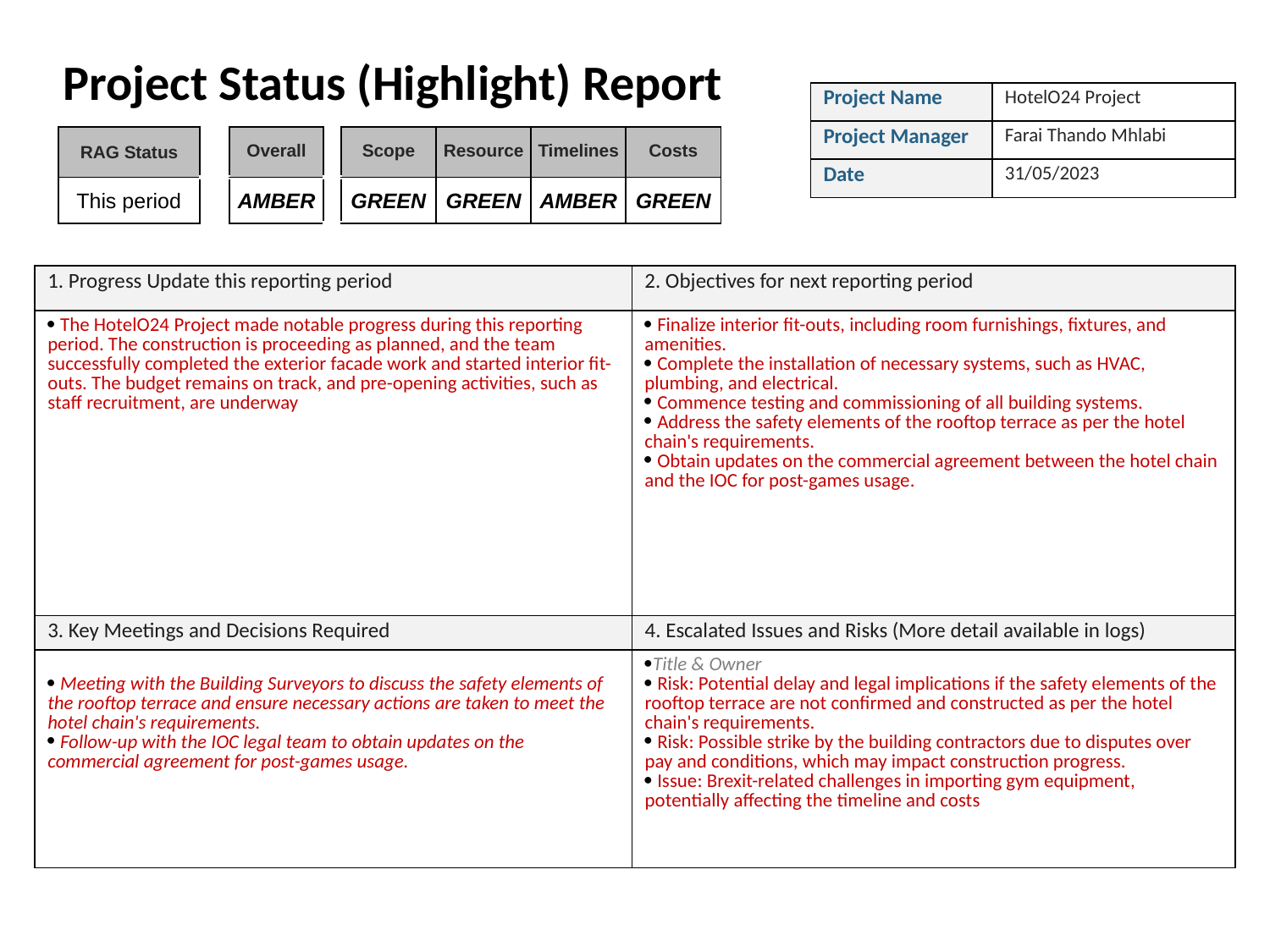

Project Status (Highlight) Report
| Project Name | HotelO24 Project |
| --- | --- |
| Project Manager | Farai Thando Mhlabi |
| Date | 31/05/2023 |
| RAG Status |  | Overall |  | Scope | Resource | Timelines | Costs |
| --- | --- | --- | --- | --- | --- | --- | --- |
| This period |  | AMBER |  | GREEN | GREEN | AMBER | GREEN |
| 1. Progress Update this reporting period | 2. Objectives for next reporting period |
| --- | --- |
| The HotelO24 Project made notable progress during this reporting period. The construction is proceeding as planned, and the team successfully completed the exterior facade work and started interior fit-outs. The budget remains on track, and pre-opening activities, such as staff recruitment, are underway | Finalize interior fit-outs, including room furnishings, fixtures, and amenities. Complete the installation of necessary systems, such as HVAC, plumbing, and electrical. Commence testing and commissioning of all building systems. Address the safety elements of the rooftop terrace as per the hotel chain's requirements. Obtain updates on the commercial agreement between the hotel chain and the IOC for post-games usage. |
| 3. Key Meetings and Decisions Required | 4. Escalated Issues and Risks (More detail available in logs) |
| --- | --- |
| Meeting with the Building Surveyors to discuss the safety elements of the rooftop terrace and ensure necessary actions are taken to meet the hotel chain's requirements. Follow-up with the IOC legal team to obtain updates on the commercial agreement for post-games usage. | Title & Owner Risk: Potential delay and legal implications if the safety elements of the rooftop terrace are not confirmed and constructed as per the hotel chain's requirements. Risk: Possible strike by the building contractors due to disputes over pay and conditions, which may impact construction progress. Issue: Brexit-related challenges in importing gym equipment, potentially affecting the timeline and costs |